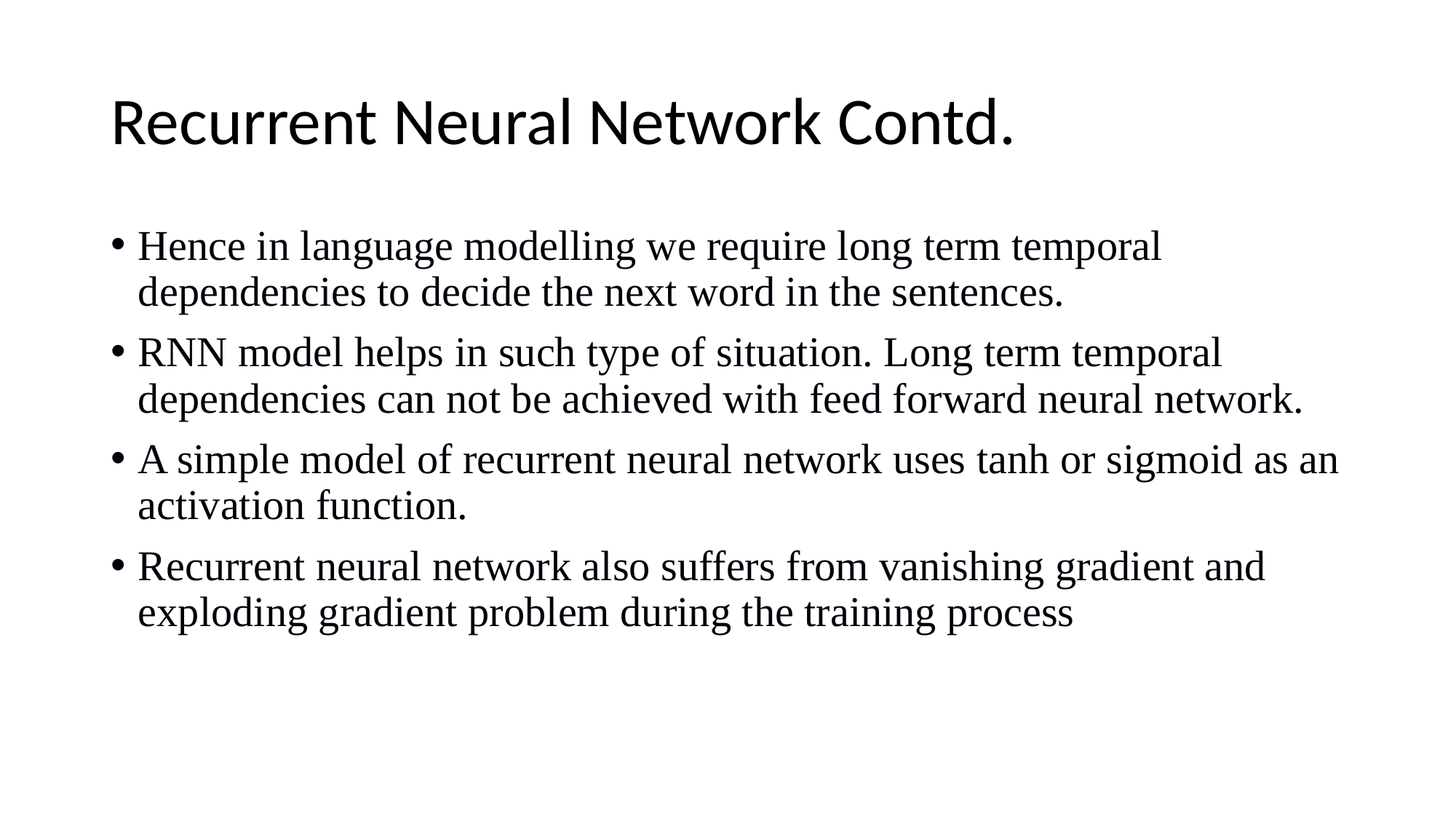

# Recurrent Neural Network Contd.
Hence in language modelling we require long term temporal dependencies to decide the next word in the sentences.
RNN model helps in such type of situation. Long term temporal dependencies can not be achieved with feed forward neural network.
A simple model of recurrent neural network uses tanh or sigmoid as an activation function.
Recurrent neural network also suffers from vanishing gradient and exploding gradient problem during the training process